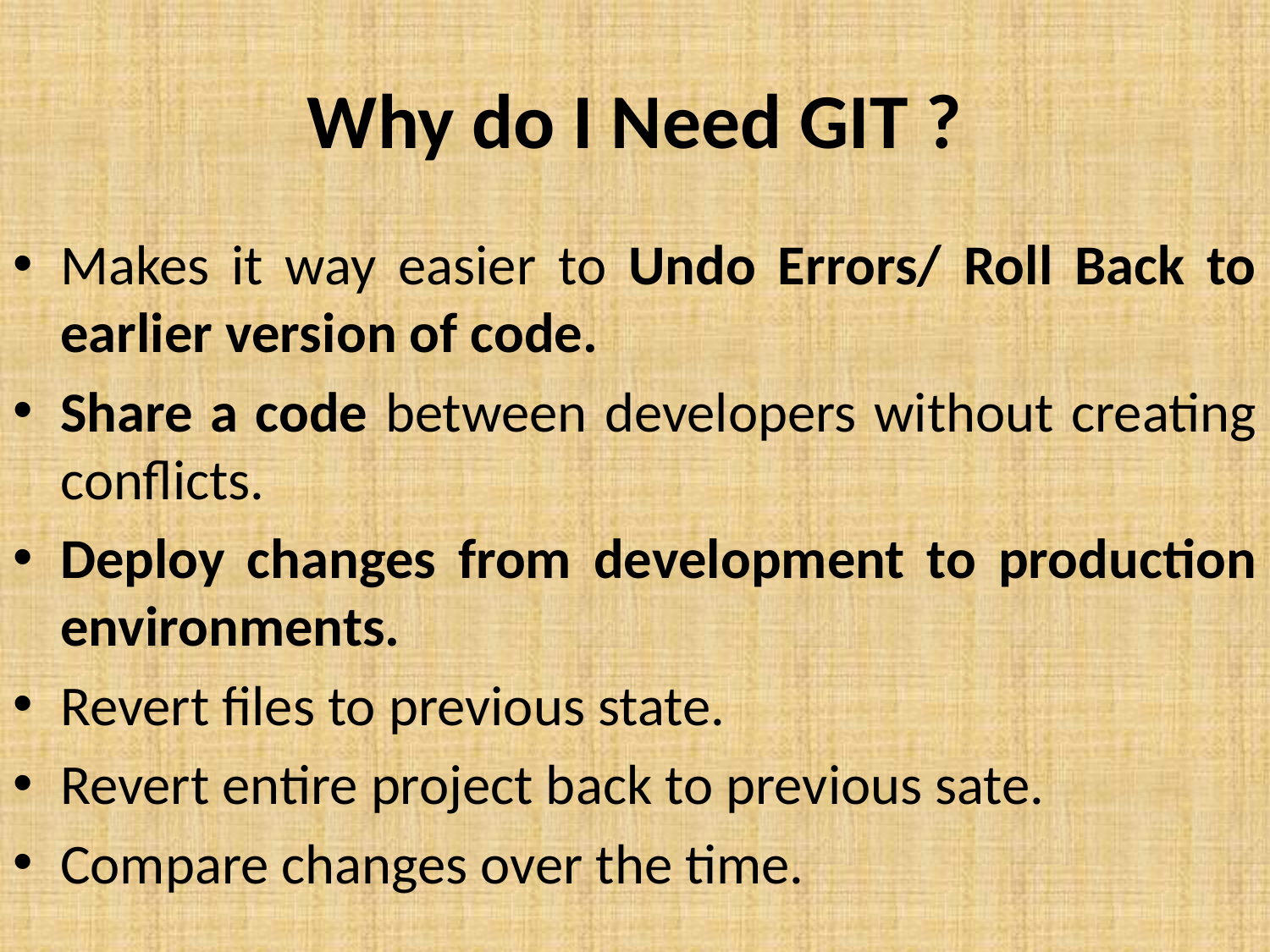

# Why do I Need GIT ?
Makes it way easier to Undo Errors/ Roll Back to earlier version of code.
Share a code between developers without creating conflicts.
Deploy changes from development to production environments.
Revert files to previous state.
Revert entire project back to previous sate.
Compare changes over the time.